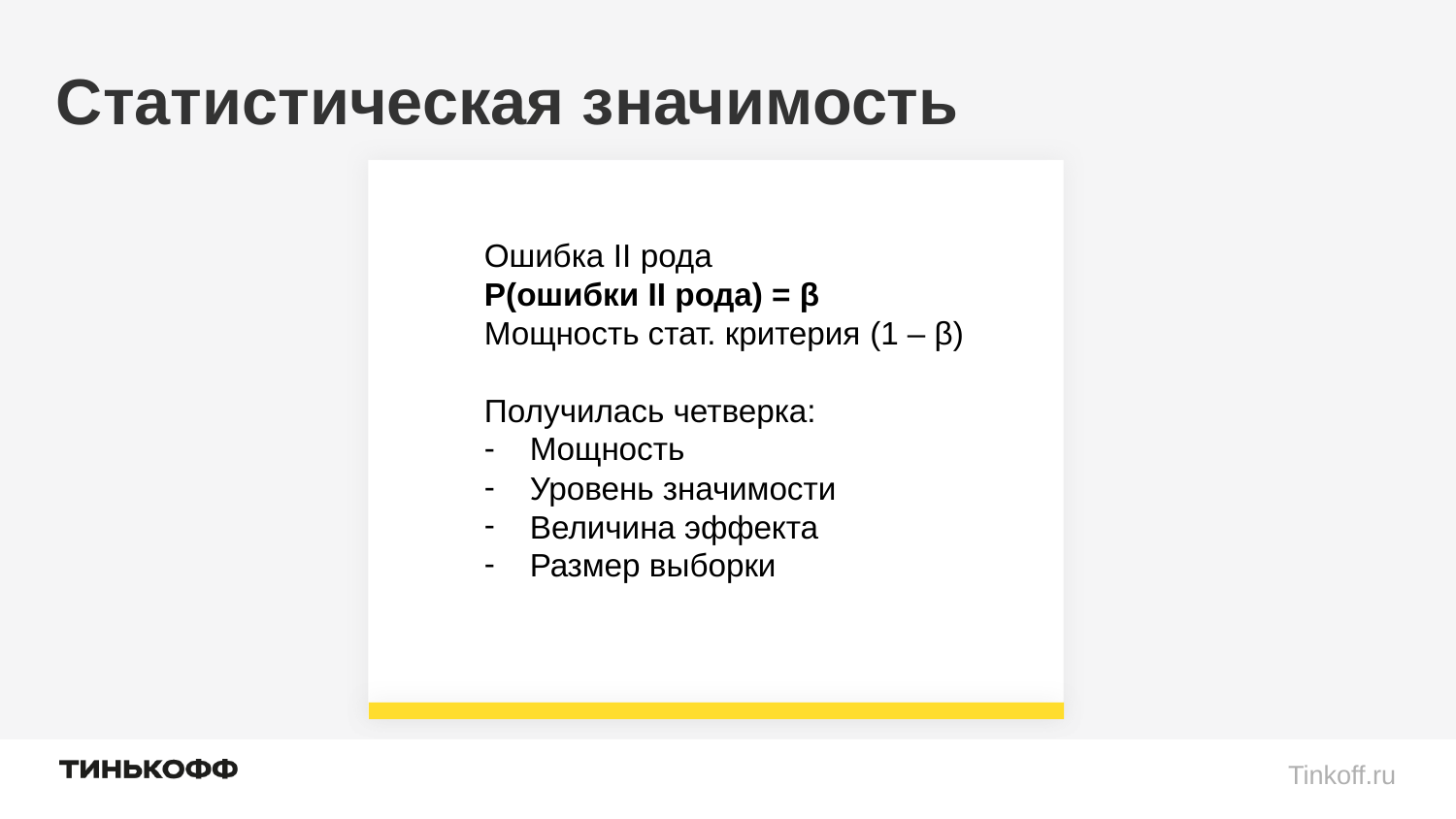

# Статистическая значимость

Ошибка II рода
P(ошибки II рода) = β
Мощность стат. критерия (1 – β)

Получилась четверка:
Мощность
Уровень значимости
Величина эффекта
Размер выборки